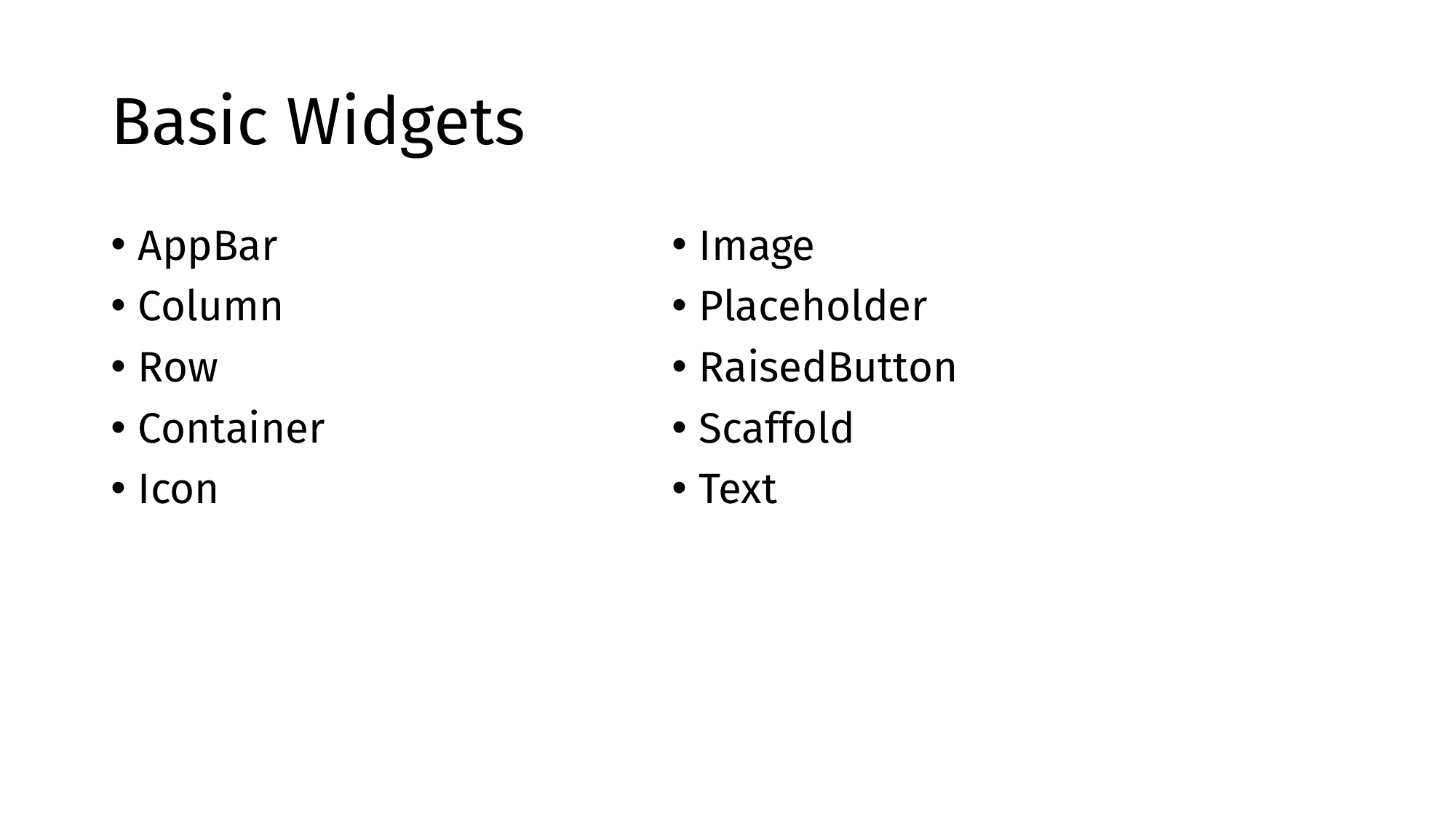

# Basic Widgets
AppBar
Column
Row
Container
Icon

Image
Placeholder
RaisedButton
Scaffold
Text